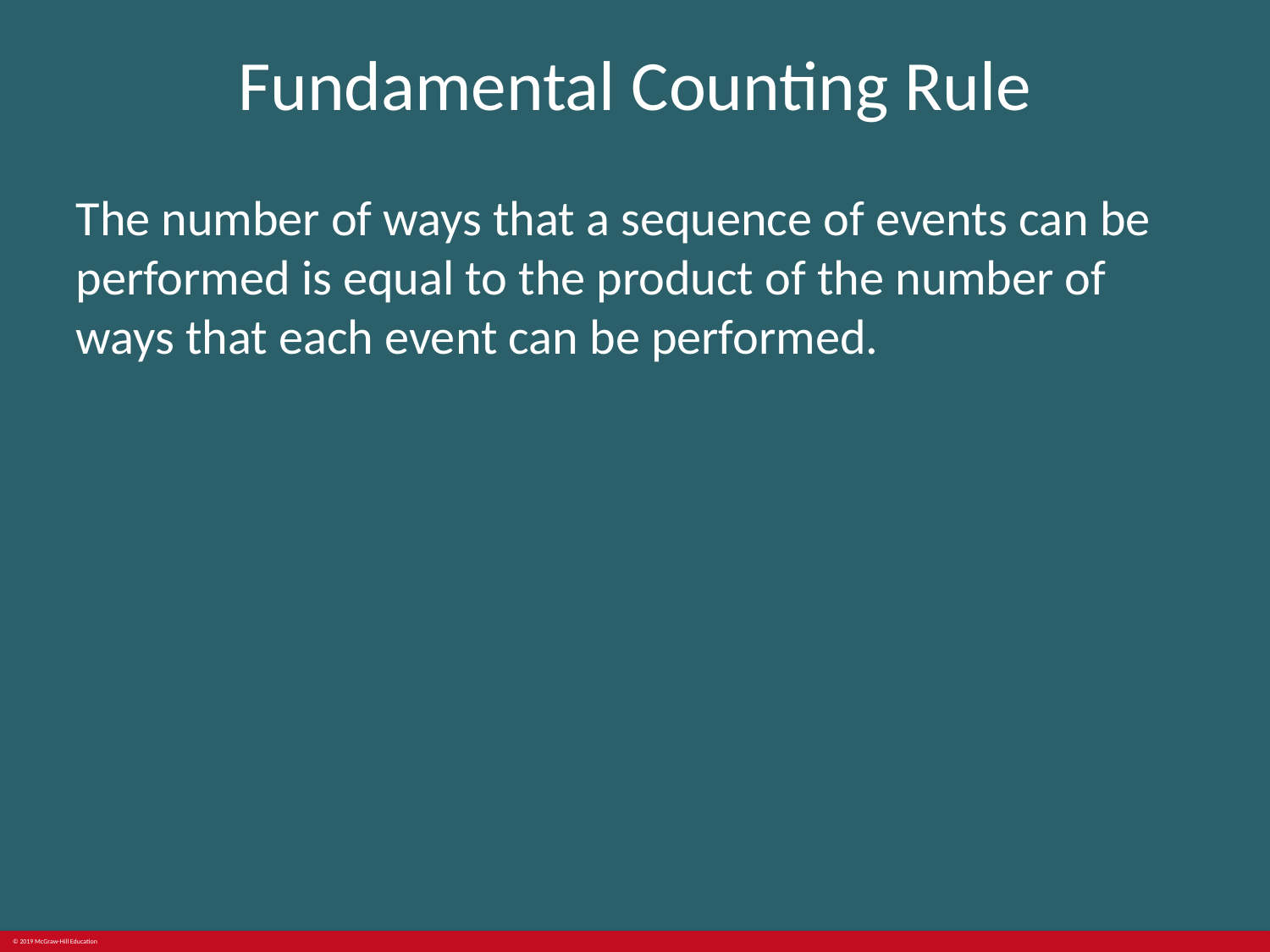

# Fundamental Counting Rule
The number of ways that a sequence of events can be performed is equal to the product of the number of ways that each event can be performed.